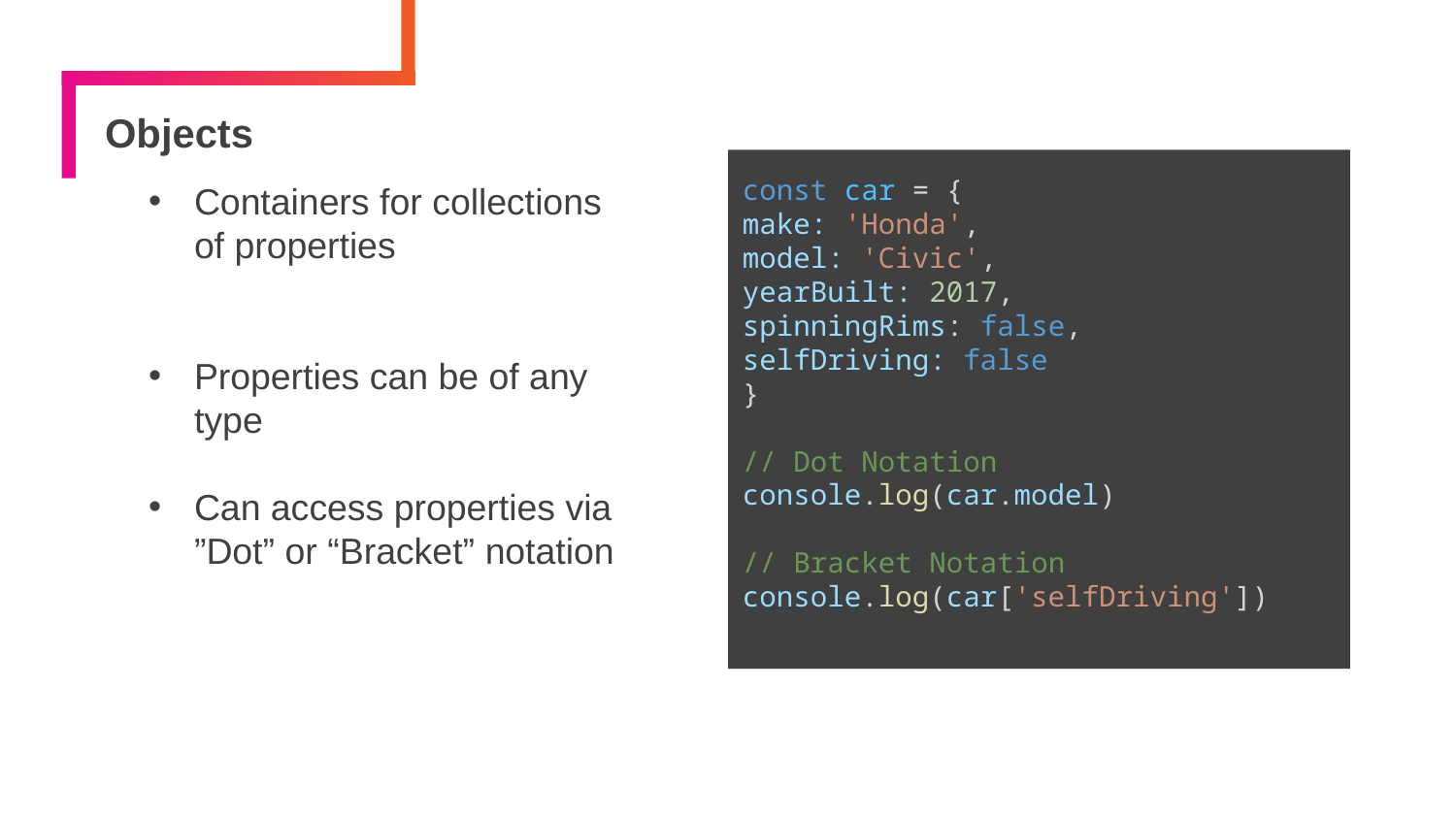

# Objects
const car = {
make: 'Honda',
model: 'Civic',
yearBuilt: 2017,
spinningRims: false,
selfDriving: false
}

// Dot Notation
console.log(car.model)

// Bracket Notation
console.log(car['selfDriving'])

Containers for collections of properties

Properties can be of any type

Can access properties via ”Dot” or “Bracket” notation

11